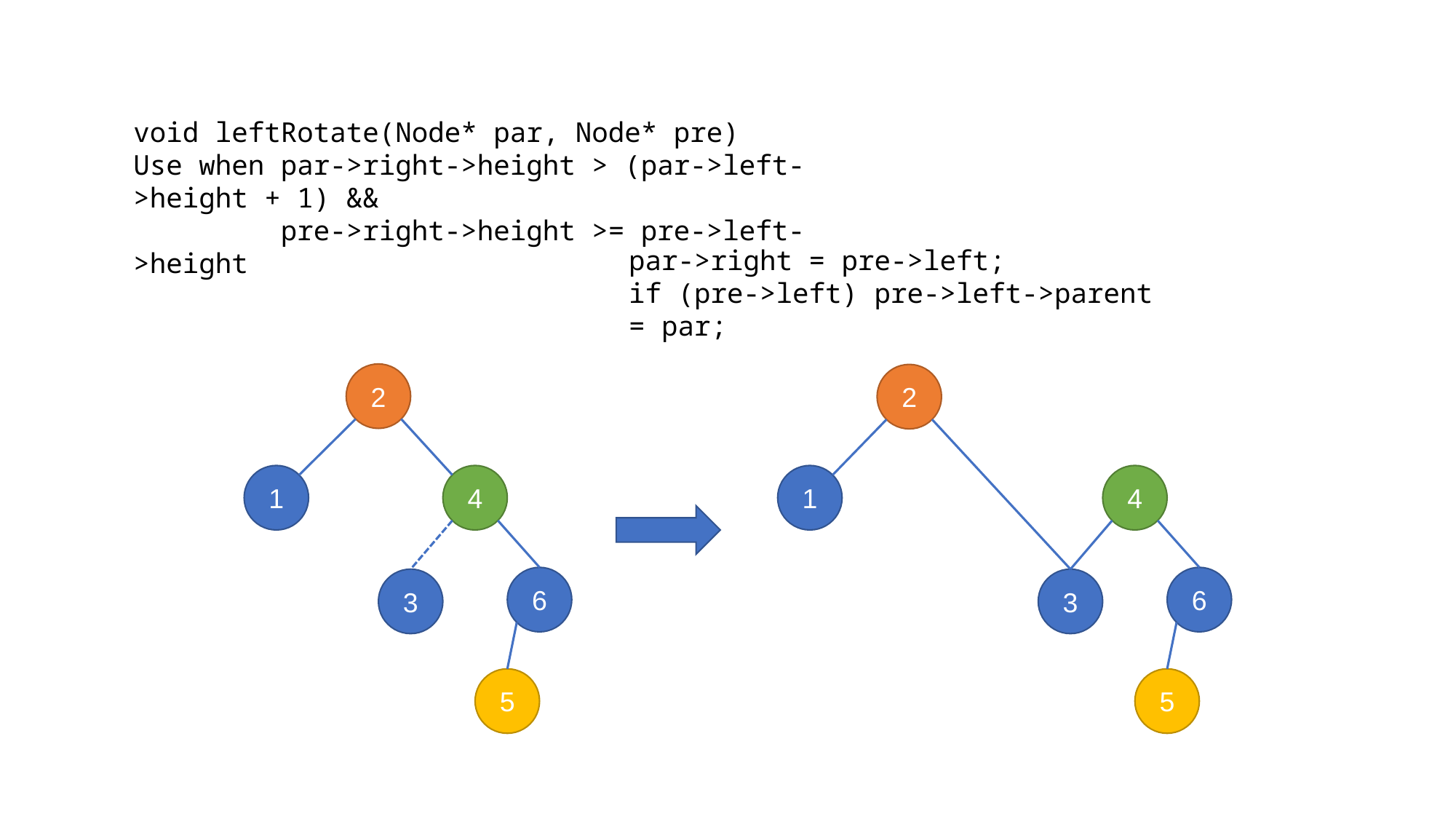

void leftRotate(Node* par, Node* pre)
Use when par->right->height > (par->left->height + 1) &&
         pre->right->height >= pre->left->height
par->right = pre->left;
if (pre->left) pre->left->parent = par;
2
1
4
6
3
5
2
1
4
6
3
5